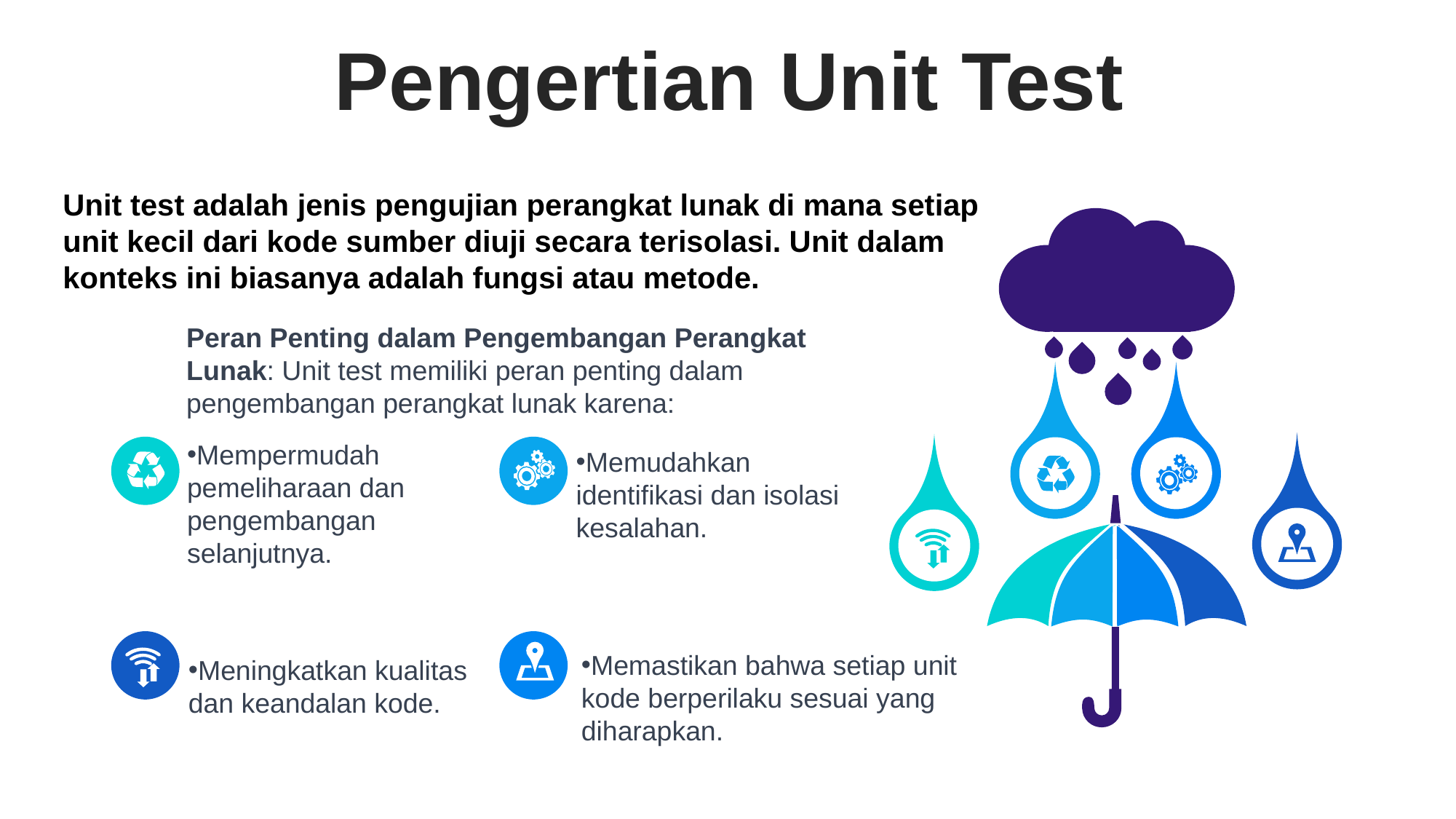

Pengertian Unit Test
Unit test adalah jenis pengujian perangkat lunak di mana setiap unit kecil dari kode sumber diuji secara terisolasi. Unit dalam konteks ini biasanya adalah fungsi atau metode.

Peran Penting dalam Pengembangan Perangkat Lunak: Unit test memiliki peran penting dalam pengembangan perangkat lunak karena:

Mempermudah pemeliharaan dan pengembangan selanjutnya.

Memudahkan identifikasi dan isolasi kesalahan.

Memastikan bahwa setiap unit kode berperilaku sesuai yang diharapkan.

Meningkatkan kualitas dan keandalan kode.